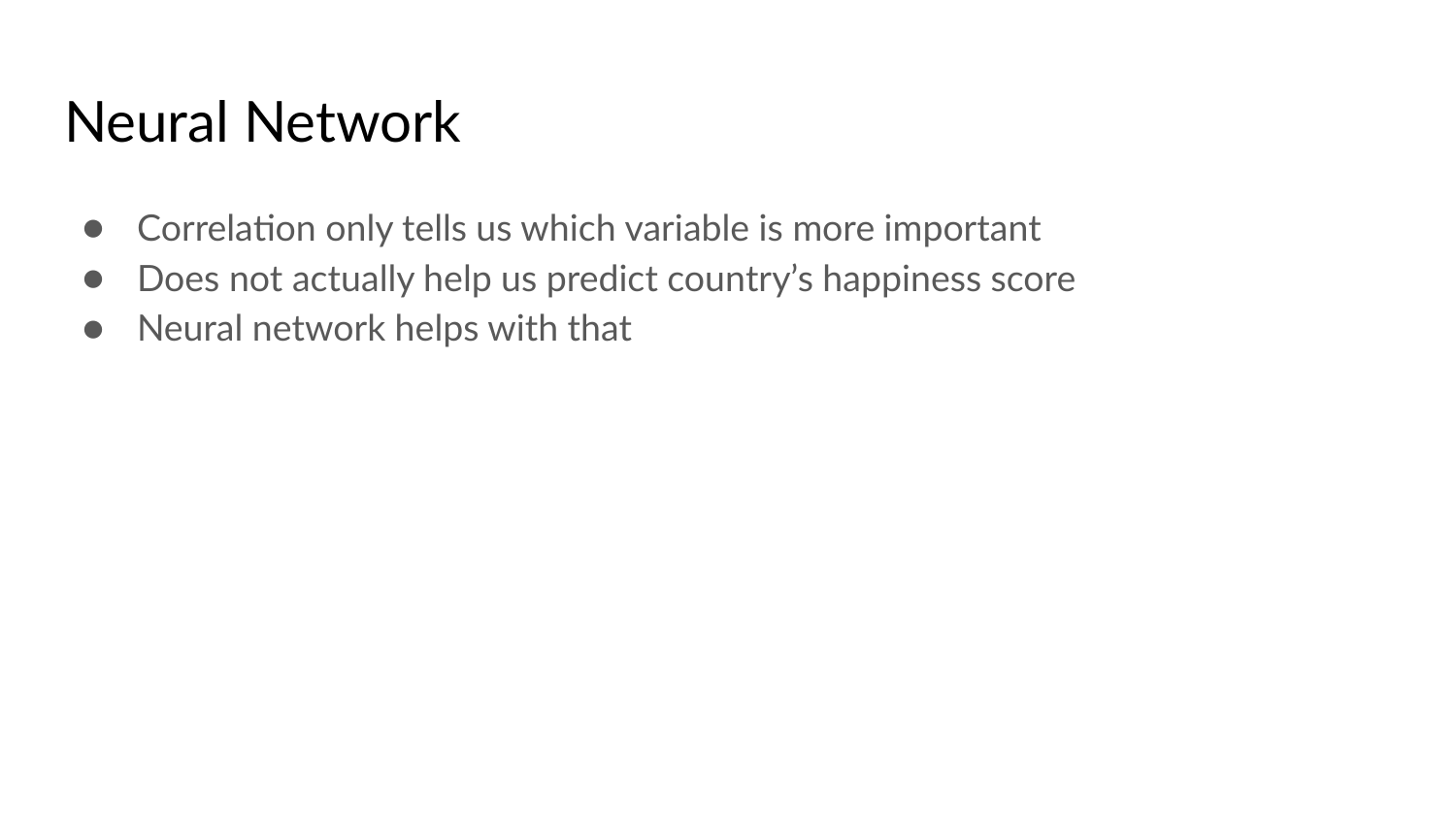

# Neural Network
Correlation only tells us which variable is more important
Does not actually help us predict country’s happiness score
Neural network helps with that